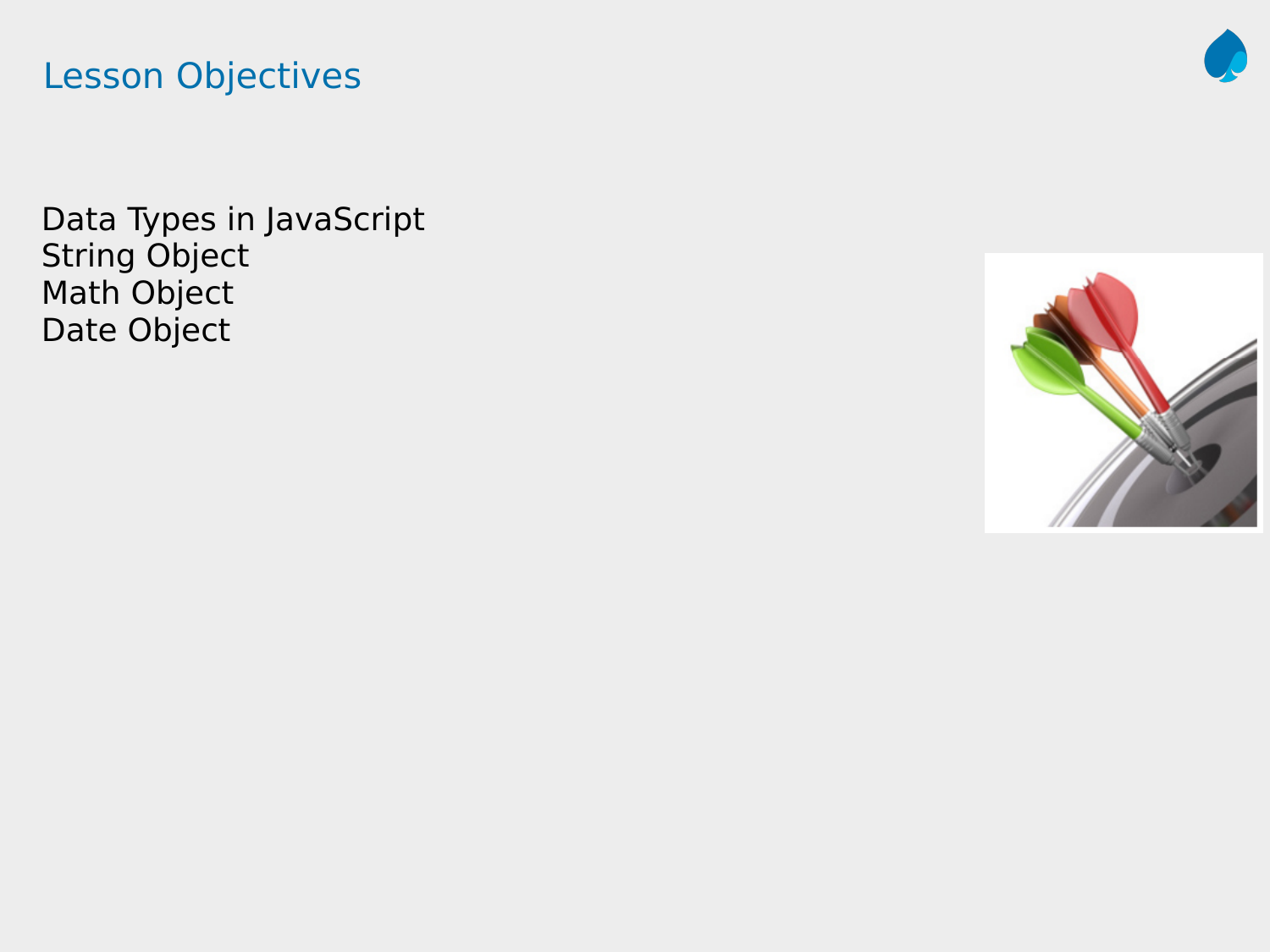

# Lesson Objectives

Data Types in JavaScript
String Object
Math Object
Date Object